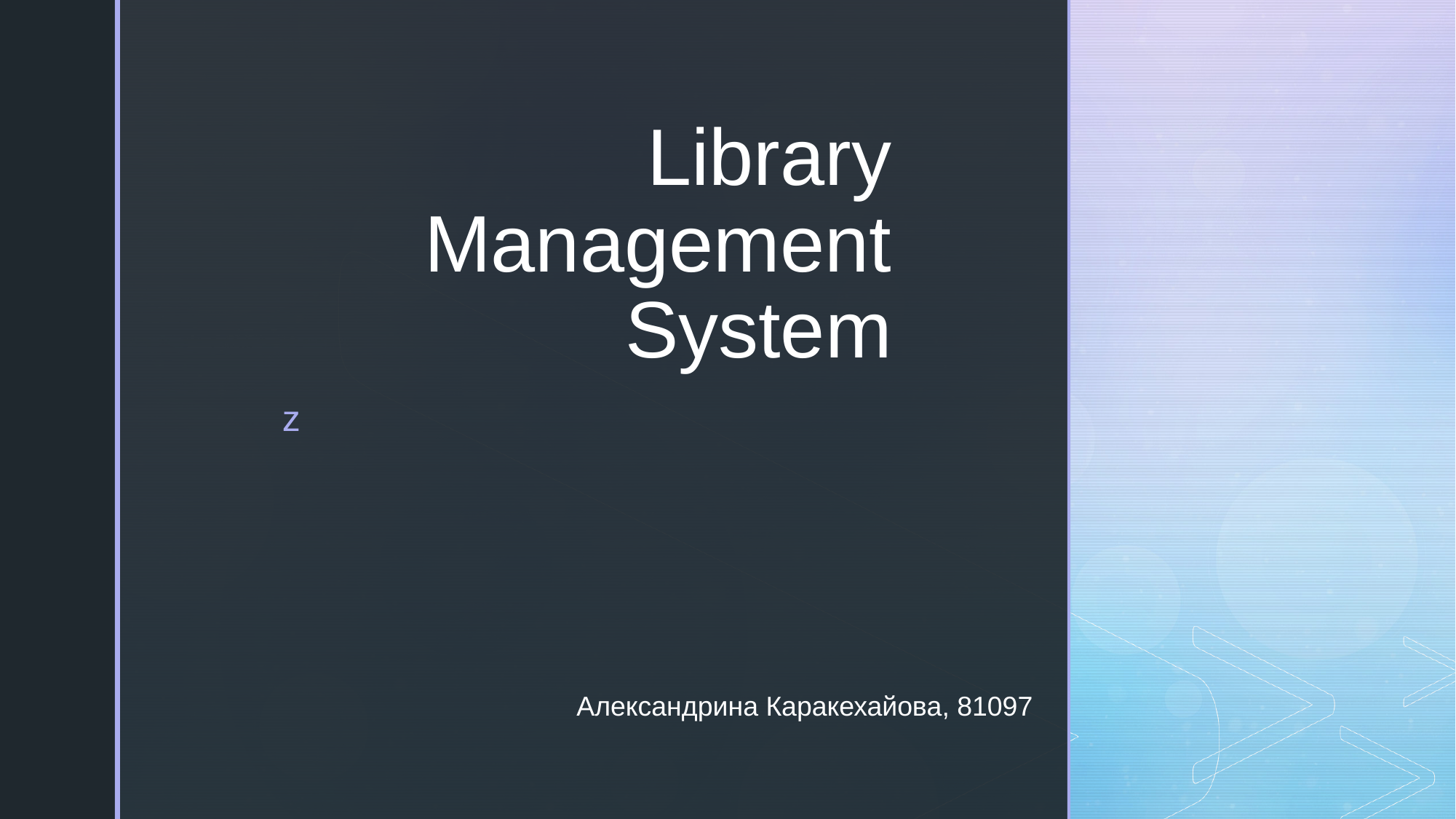

# Library Management System
Александрина Каракехайова, 81097